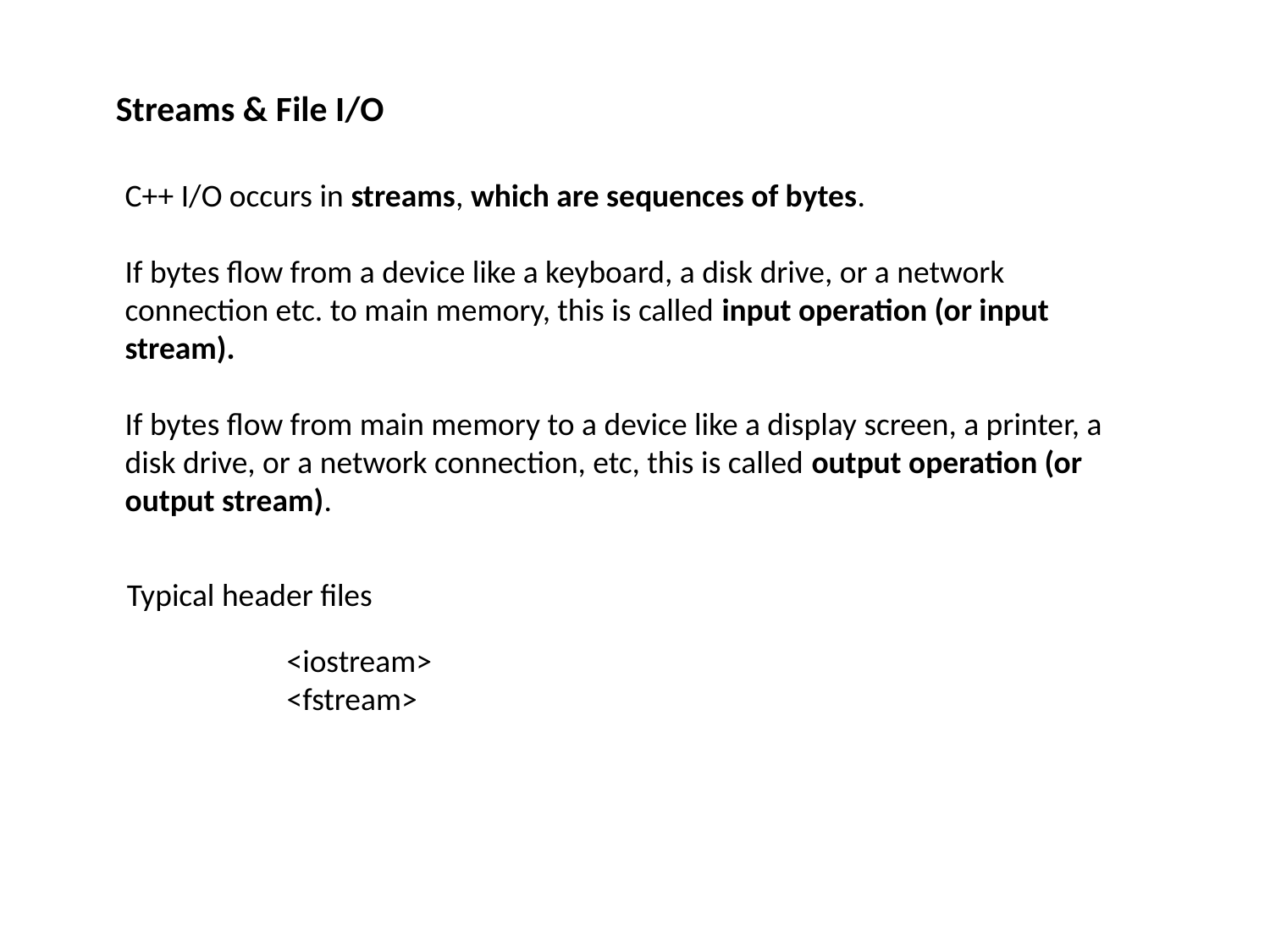

Streams & File I/O
C++ I/O occurs in streams, which are sequences of bytes.

If bytes flow from a device like a keyboard, a disk drive, or a network connection etc. to main memory, this is called input operation (or input stream).

If bytes flow from main memory to a device like a display screen, a printer, a disk drive, or a network connection, etc, this is called output operation (or output stream).
Typical header files
<iostream>
<fstream>